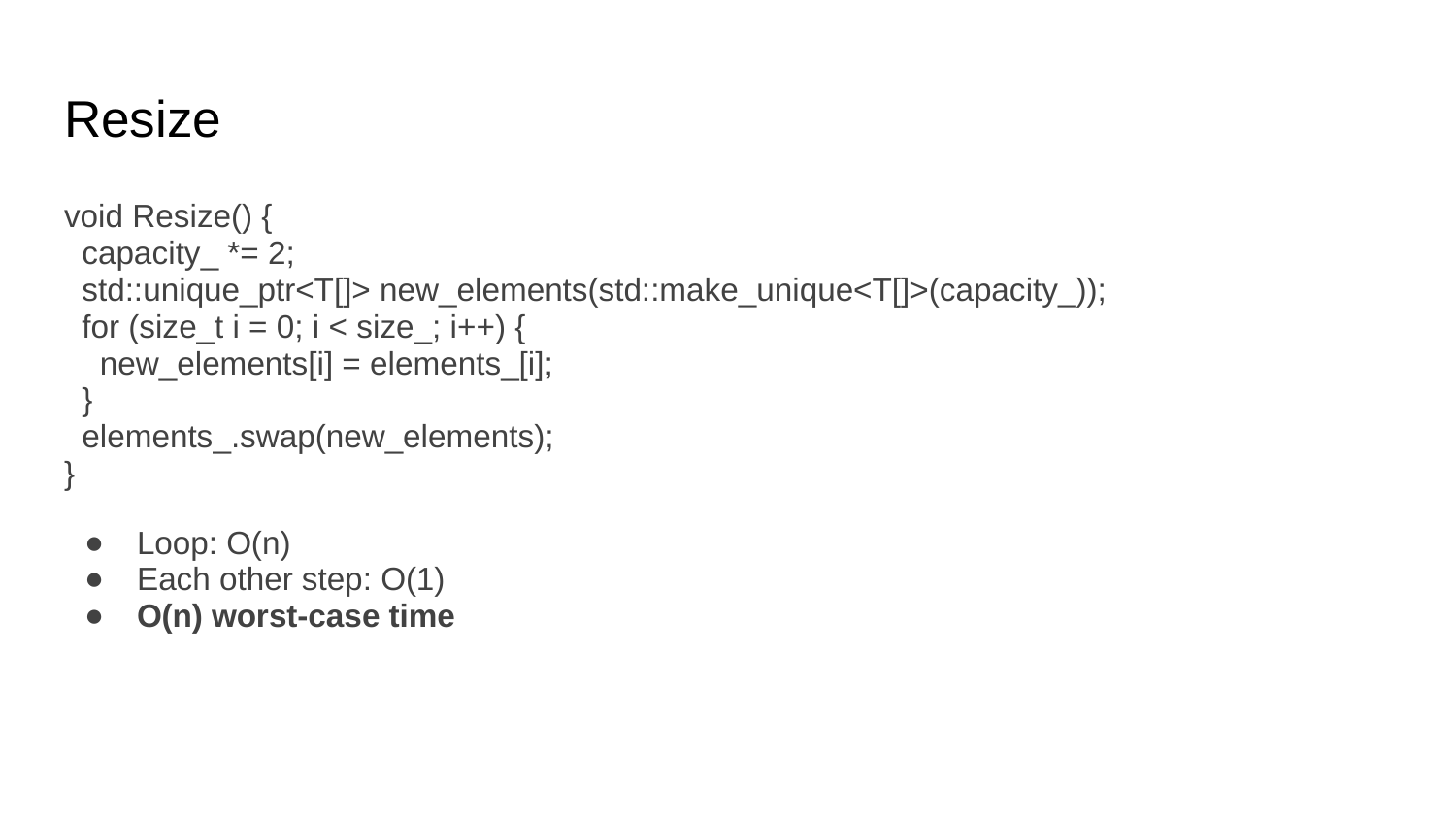

# Resize
void Resize() {
  capacity_ *= 2;
  std::unique_ptr<T[]> new_elements(std::make_unique<T[]>(capacity_));
  for (size_t i = 0; i < size_; i++) {
    new_elements[i] = elements_[i];
  }
  elements_.swap(new_elements);
}
Loop: O(n)
Each other step: O(1)
O(n) worst-case time